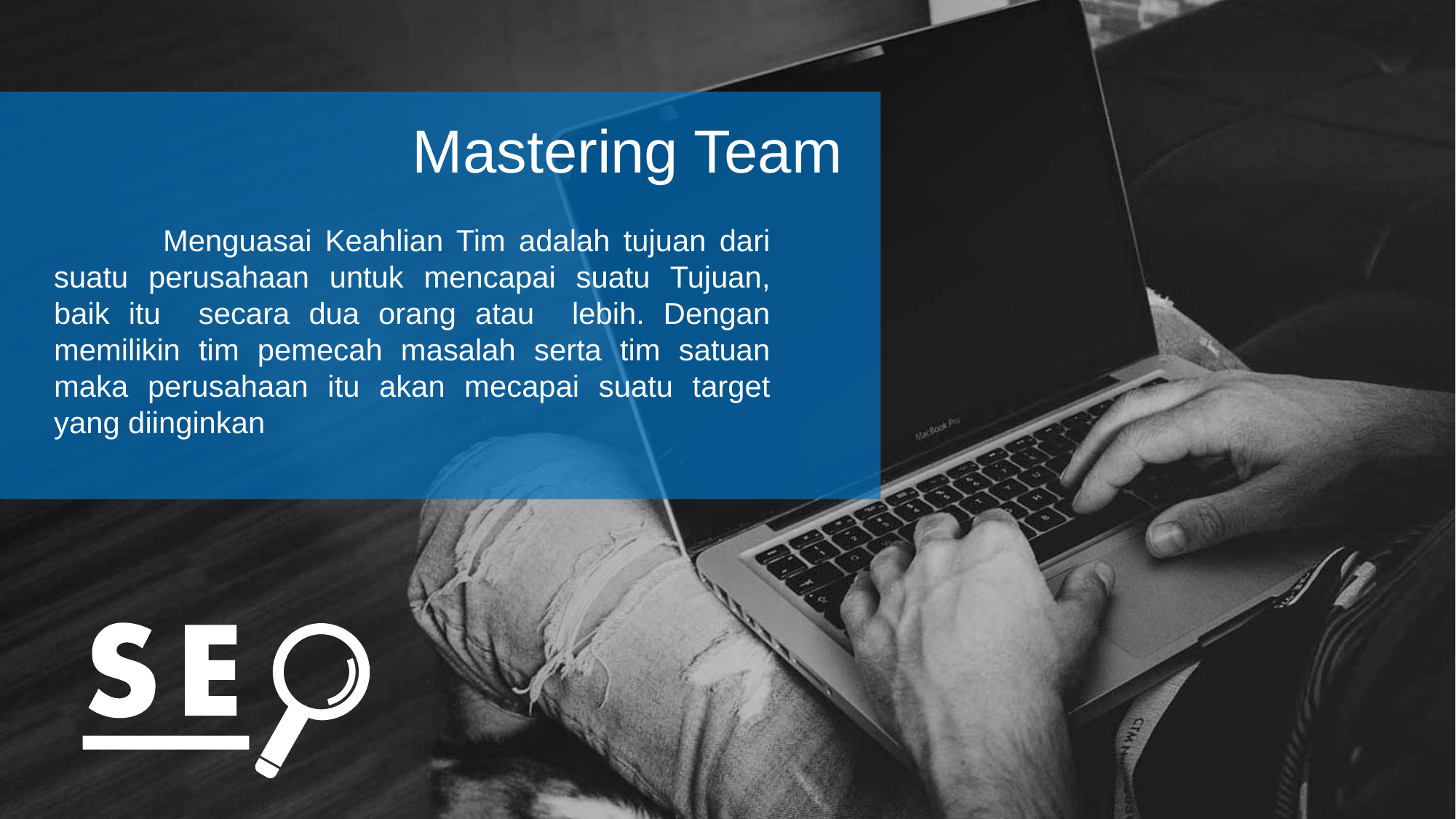

Mastering Team
	Menguasai Keahlian Tim adalah tujuan dari suatu perusahaan untuk mencapai suatu Tujuan, baik itu  secara dua orang atau  lebih. Dengan memilikin tim pemecah masalah serta tim satuan maka perusahaan itu akan mecapai suatu target yang diinginkan